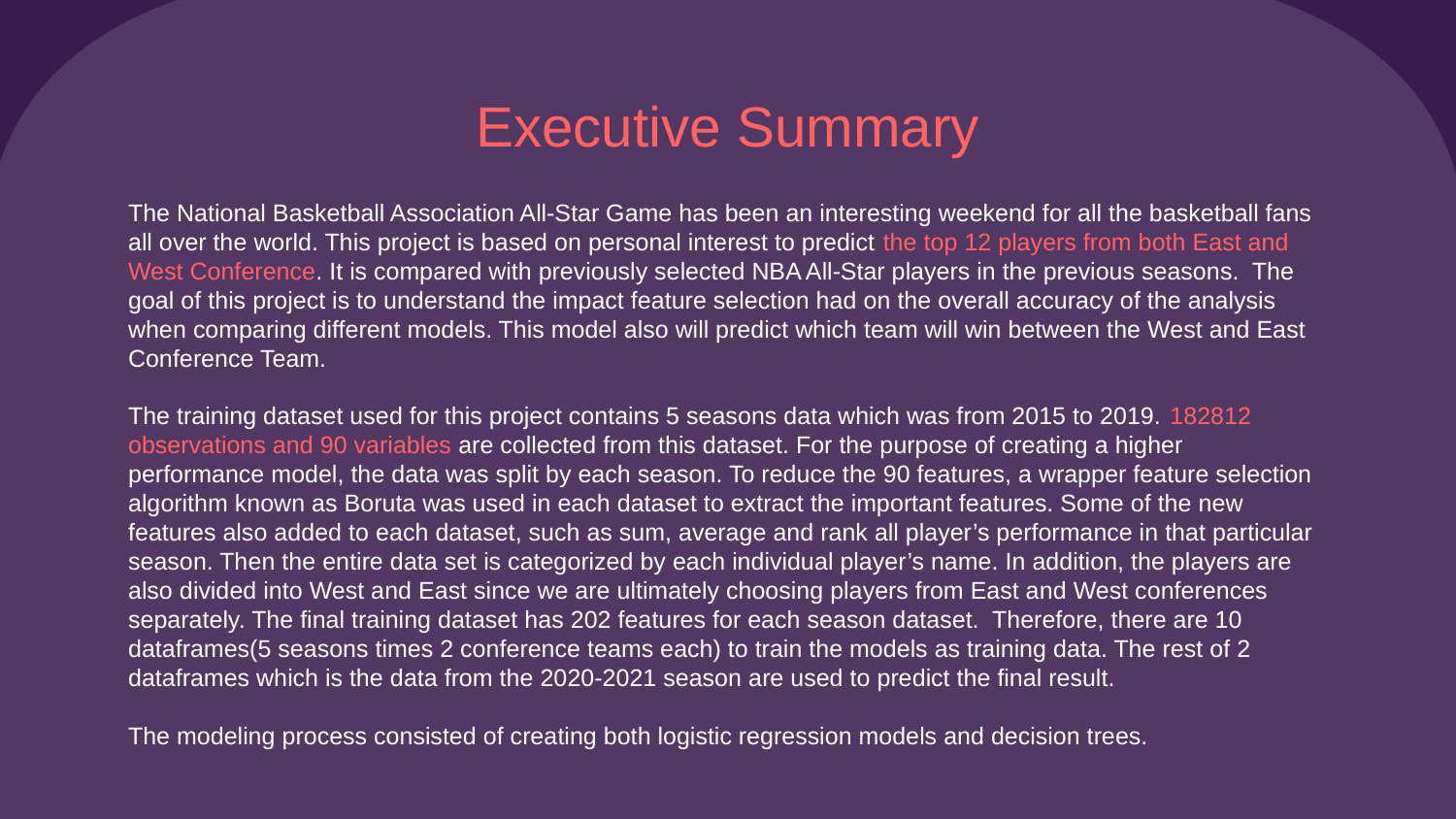

# Executive Summary
The National Basketball Association All-Star Game has been an interesting weekend for all the basketball fans all over the world. This project is based on personal interest to predict the top 12 players from both East and West Conference. It is compared with previously selected NBA All-Star players in the previous seasons.  The goal of this project is to understand the impact feature selection had on the overall accuracy of the analysis when comparing different models. This model also will predict which team will win between the West and East Conference Team.

The training dataset used for this project contains 5 seasons data which was from 2015 to 2019. 182812 observations and 90 variables are collected from this dataset. For the purpose of creating a higher performance model, the data was split by each season. To reduce the 90 features, a wrapper feature selection algorithm known as Boruta was used in each dataset to extract the important features. Some of the new features also added to each dataset, such as sum, average and rank all player’s performance in that particular season. Then the entire data set is categorized by each individual player’s name. In addition, the players are also divided into West and East since we are ultimately choosing players from East and West conferences separately. The final training dataset has 202 features for each season dataset.  Therefore, there are 10 dataframes(5 seasons times 2 conference teams each) to train the models as training data. The rest of 2 dataframes which is the data from the 2020-2021 season are used to predict the final result.

The modeling process consisted of creating both logistic regression models and decision trees.